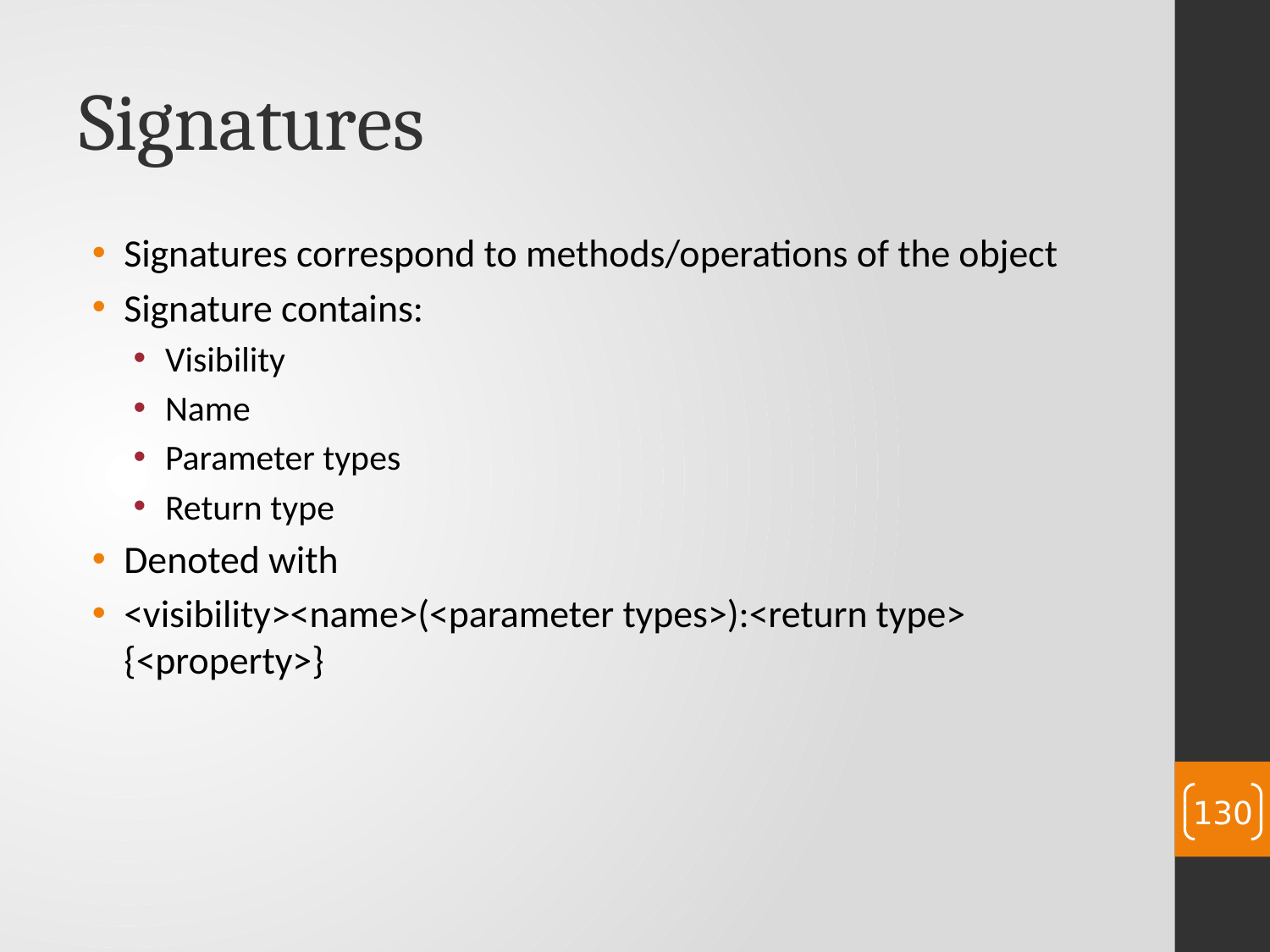

# Signatures
Signatures correspond to methods/operations of the object
Signature contains:
Visibility
Name
Parameter types
Return type
Denoted with
<visibility><name>(<parameter types>):<return type> {<property>}
130